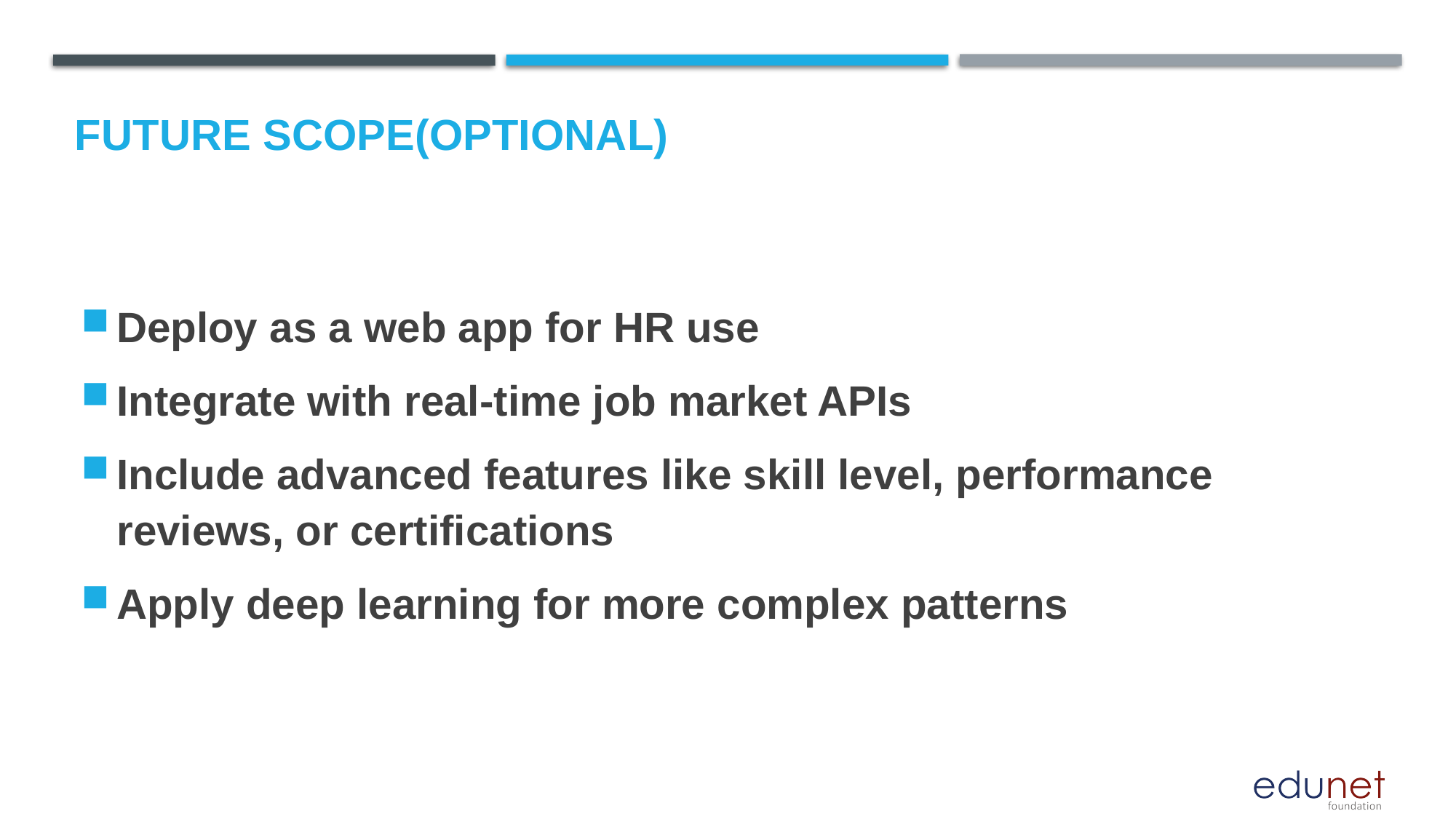

Future scope(Optional)

Deploy as a web app for HR use
Integrate with real-time job market APIs
Include advanced features like skill level, performance reviews, or certifications
Apply deep learning for more complex patterns